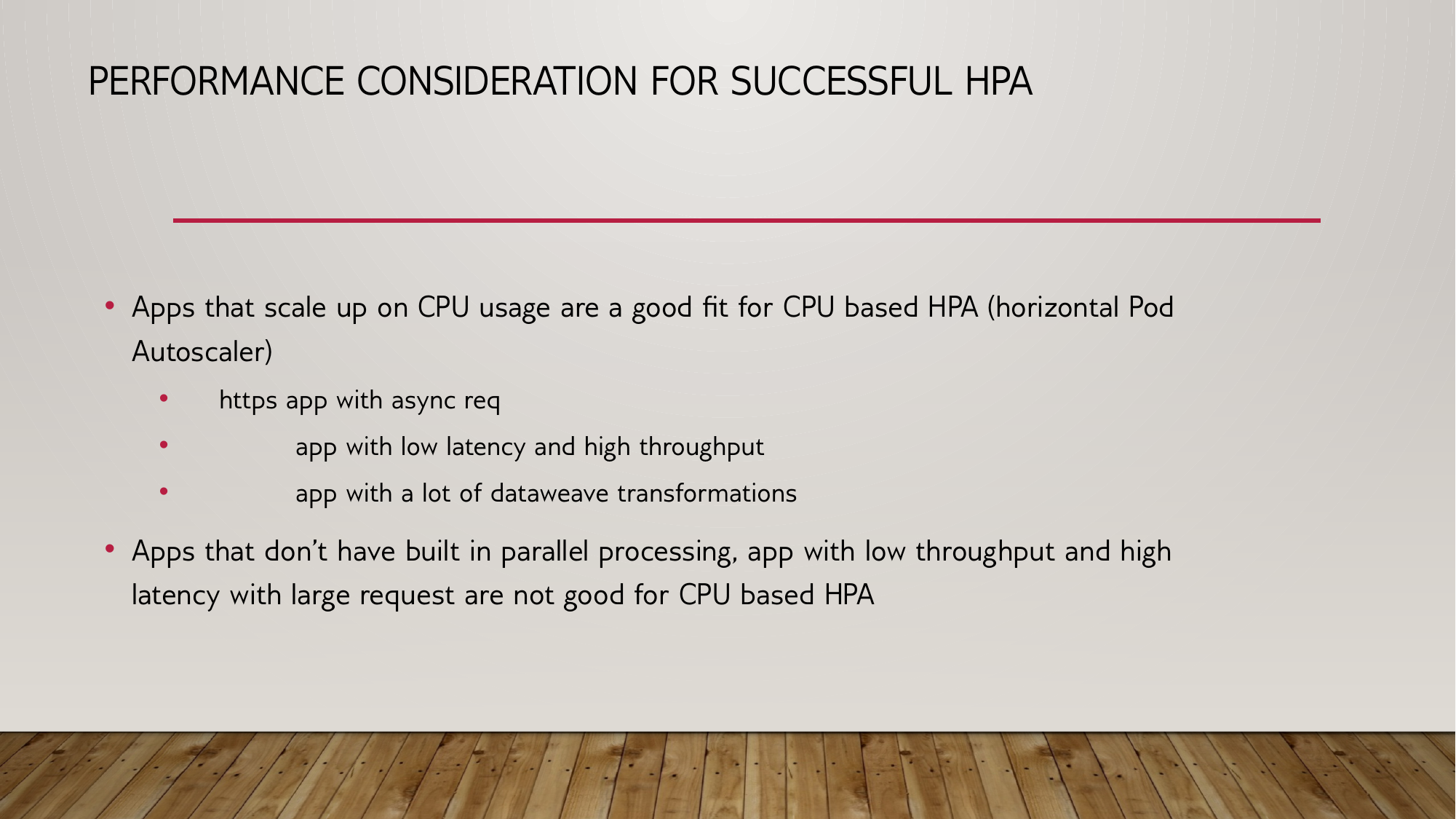

# Performance consideration for successful HPA

Apps that scale up on CPU usage are a good fit for CPU based HPA (horizontal Pod Autoscaler)
    https app with async req
	app with low latency and high throughput
	app with a lot of dataweave transformations
Apps that don’t have built in parallel processing, app with low throughput and high latency with large request are not good for CPU based HPA